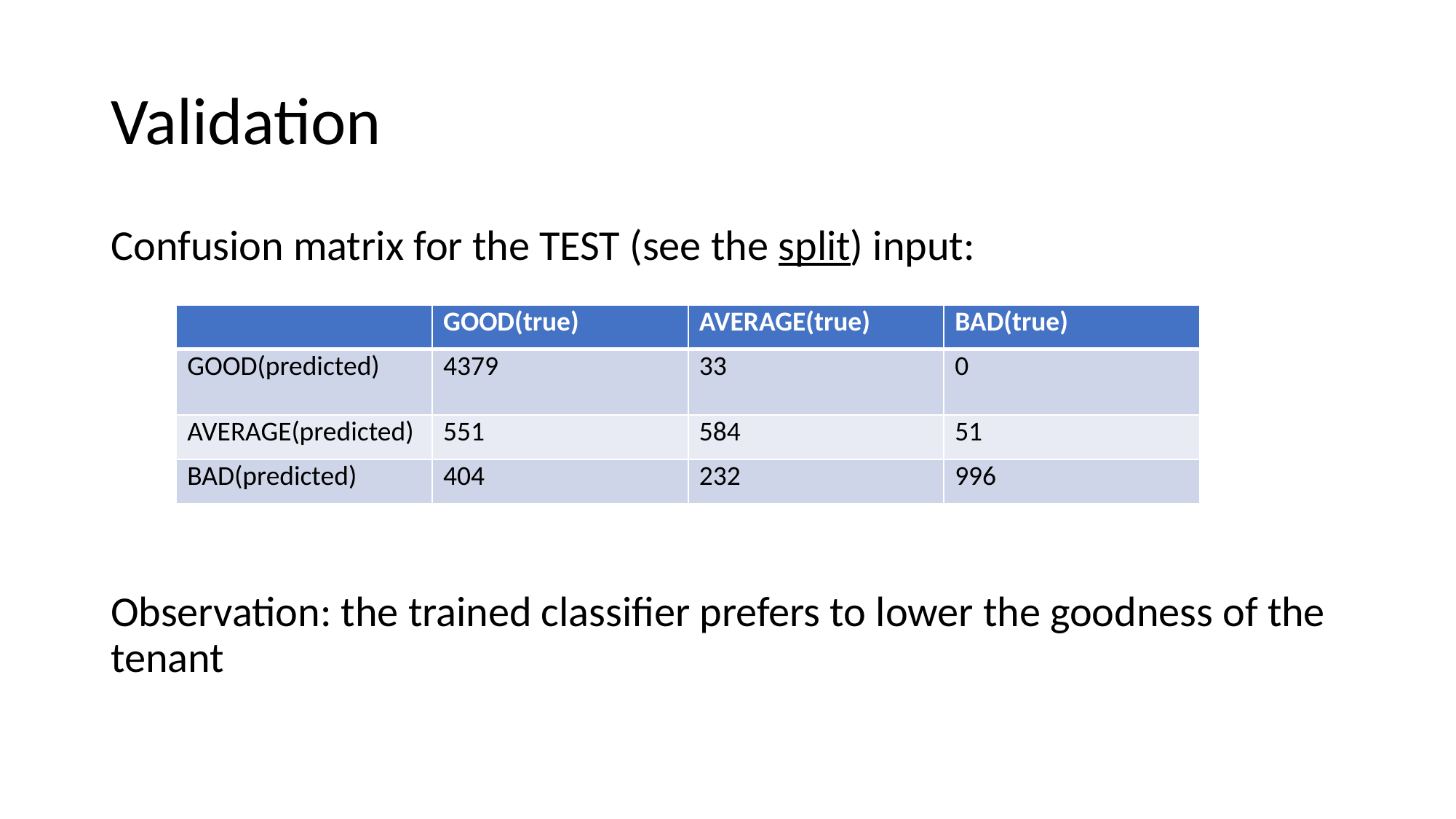

# Validation
Confusion matrix for the TEST (see the split) input:

Observation: the trained classifier prefers to lower the goodness of the tenant

|  | GOOD(true) | AVERAGE(true) | BAD(true) |
| --- | --- | --- | --- |
| GOOD(predicted) | 4379 | 33 | 0 |
| AVERAGE(predicted) | 551 | 584 | 51 |
| BAD(predicted) | 404 | 232 | 996 |